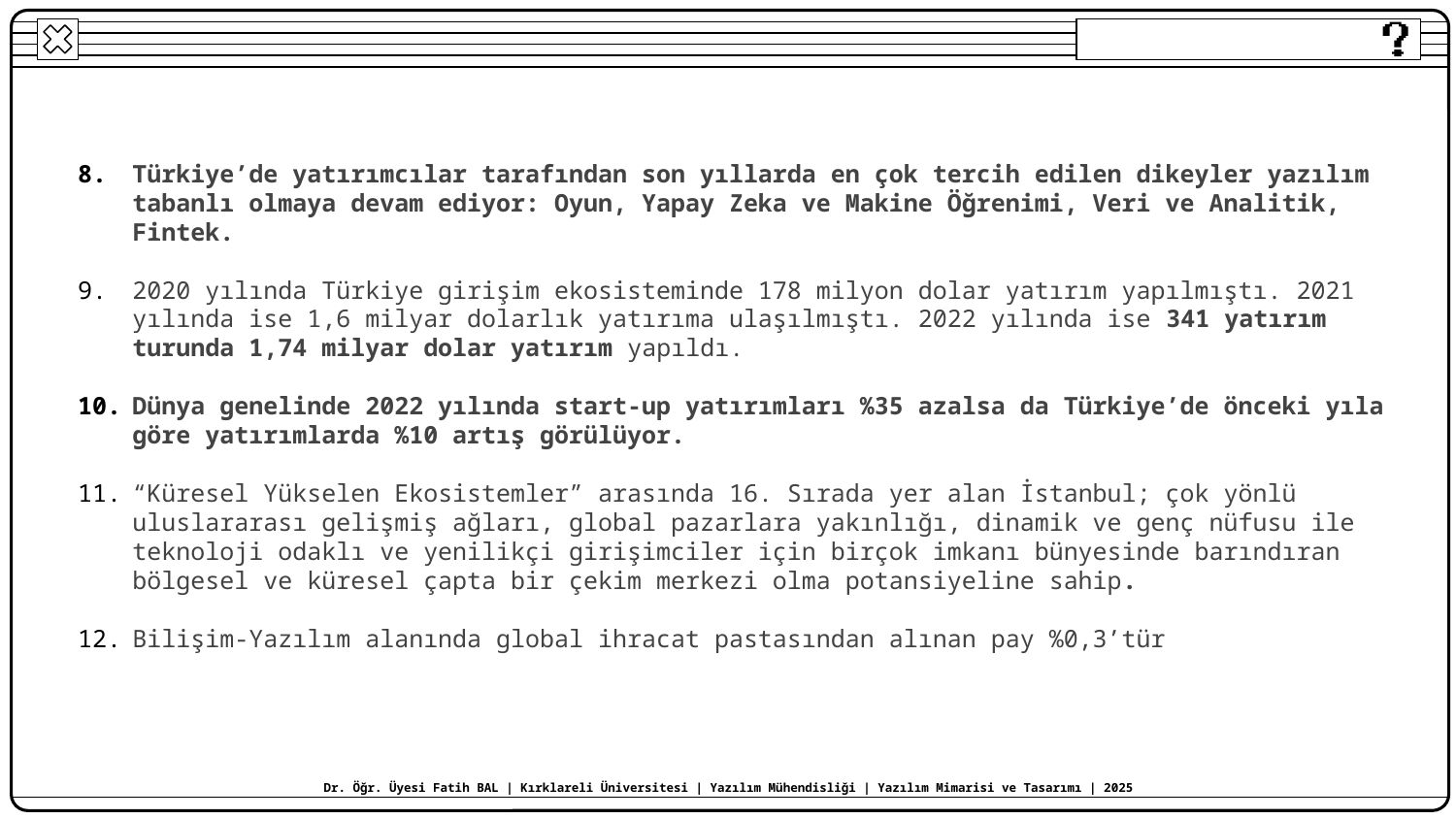

Türkiye’de yatırımcılar tarafından son yıllarda en çok tercih edilen dikeyler yazılım tabanlı olmaya devam ediyor: Oyun, Yapay Zeka ve Makine Öğrenimi, Veri ve Analitik, Fintek.

2020 yılında Türkiye girişim ekosisteminde 178 milyon dolar yatırım yapılmıştı. 2021 yılında ise 1,6 milyar dolarlık yatırıma ulaşılmıştı. 2022 yılında ise 341 yatırım turunda 1,74 milyar dolar yatırım yapıldı.

Dünya genelinde 2022 yılında start-up yatırımları %35 azalsa da Türkiye’de önceki yıla göre yatırımlarda %10 artış görülüyor.

“Küresel Yükselen Ekosistemler” arasında 16. Sırada yer alan İstanbul; çok yönlü uluslararası gelişmiş ağları, global pazarlara yakınlığı, dinamik ve genç nüfusu ile teknoloji odaklı ve yenilikçi girişimciler için birçok imkanı bünyesinde barındıran bölgesel ve küresel çapta bir çekim merkezi olma potansiyeline sahip.

Bilişim-Yazılım alanında global ihracat pastasından alınan pay %0,3’tür
Dr. Öğr. Üyesi Fatih BAL | Kırklareli Üniversitesi | Yazılım Mühendisliği | Yazılım Mimarisi ve Tasarımı | 2025